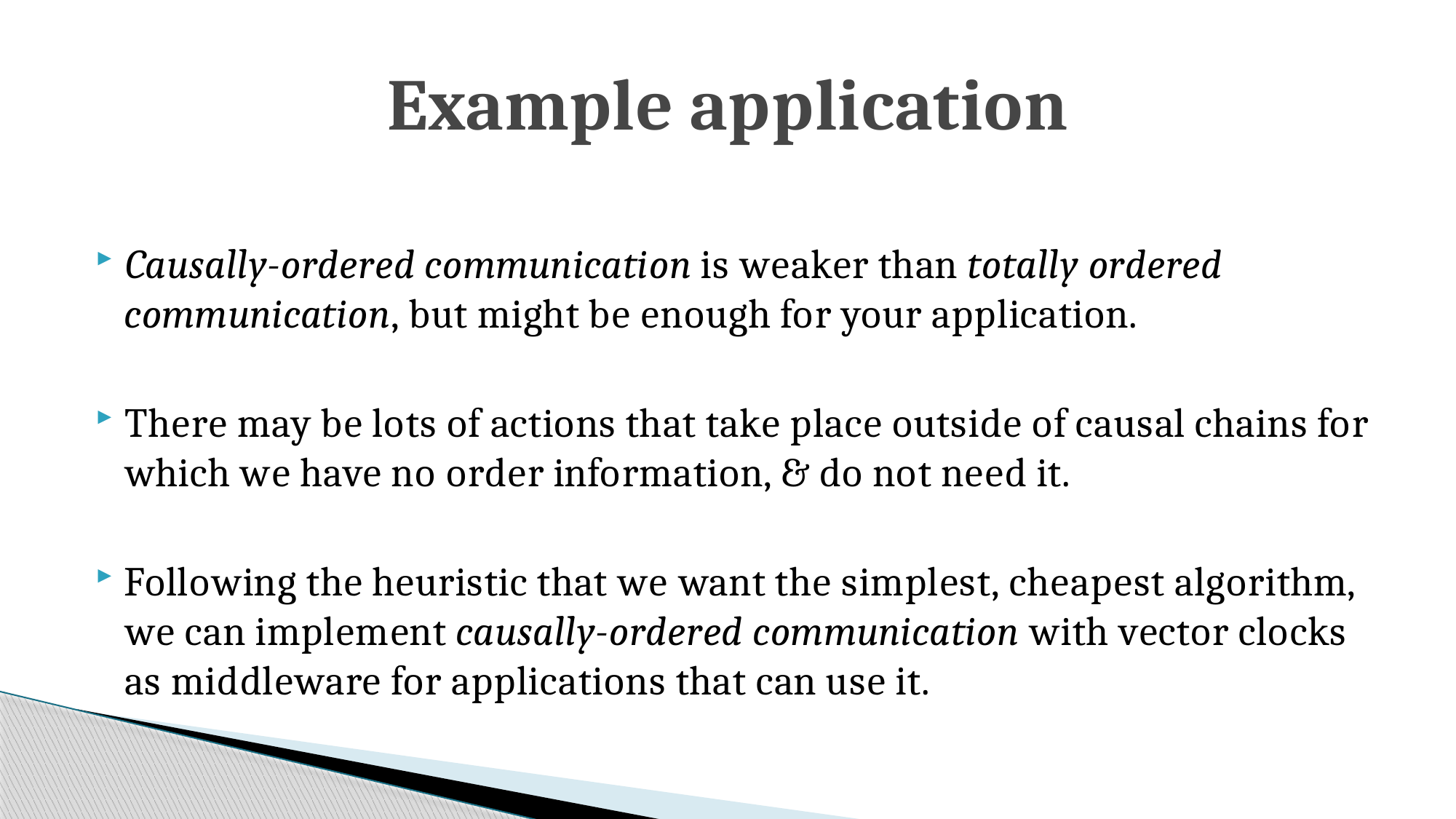

# Example application

Causally-ordered communication is weaker than totally ordered communication, but might be enough for your application.

There may be lots of actions that take place outside of causal chains for which we have no order information, & do not need it.

Following the heuristic that we want the simplest, cheapest algorithm, we can implement causally-ordered communication with vector clocks as middleware for applications that can use it.